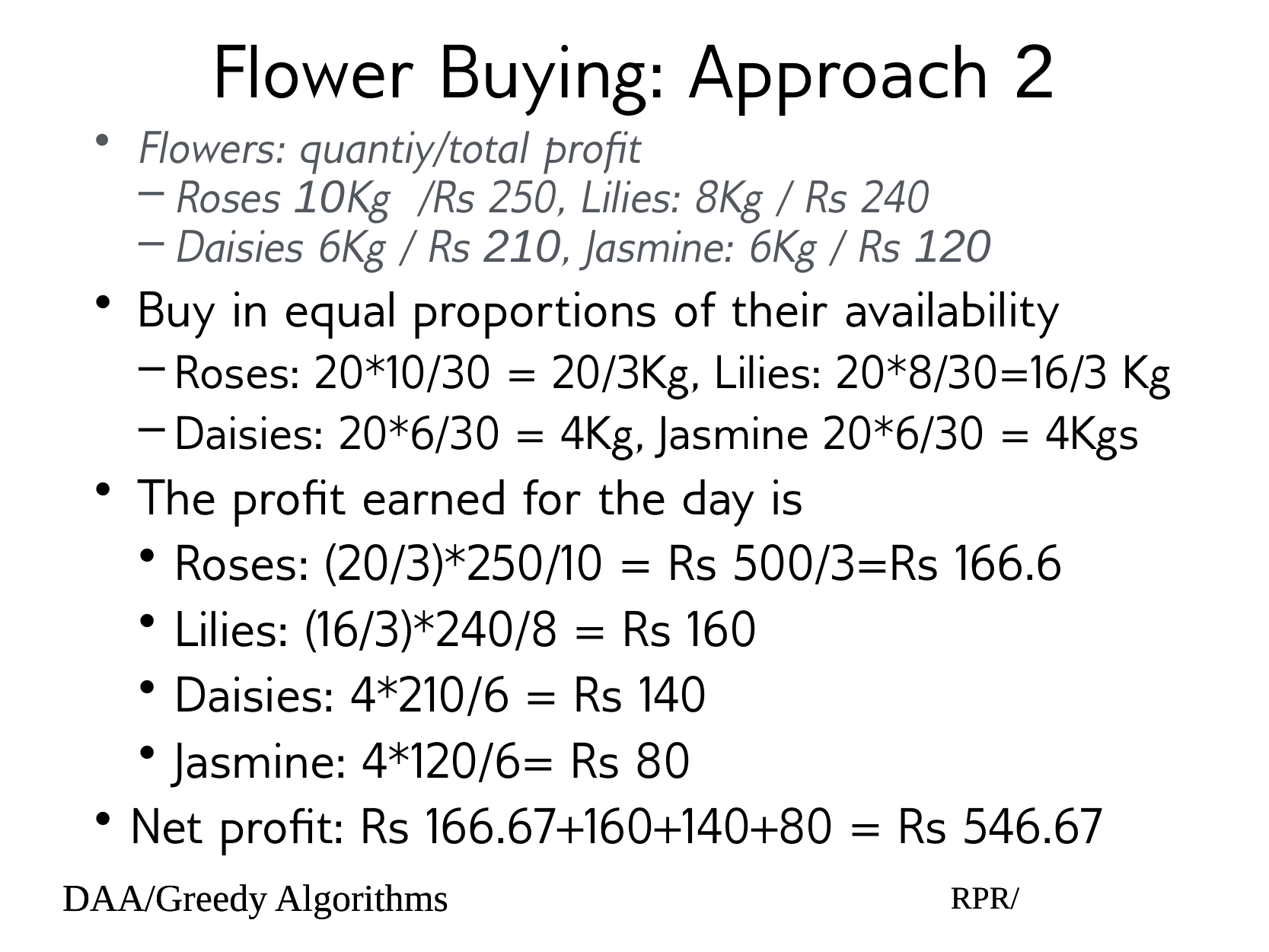

# Flower Buying: Approach 2
Flowers: quantiy/total profit
Roses 10Kg  /Rs 250, Lilies: 8Kg / Rs 240
Daisies 6Kg / Rs 210, Jasmine: 6Kg / Rs 120
Buy in equal proportions of their availability
Roses: 20*10/30 = 20/3Kg, Lilies: 20*8/30=16/3 Kg
Daisies: 20*6/30 = 4Kg, Jasmine 20*6/30 = 4Kgs
The profit earned for the day is
Roses: (20/3)*250/10 = Rs 500/3=Rs 166.6
Lilies: (16/3)*240/8 = Rs 160
Daisies: 4*210/6 = Rs 140
Jasmine: 4*120/6= Rs 80
Net profit: Rs 166.67+160+140+80 = Rs 546.67
DAA/Greedy Algorithms
RPR/
5